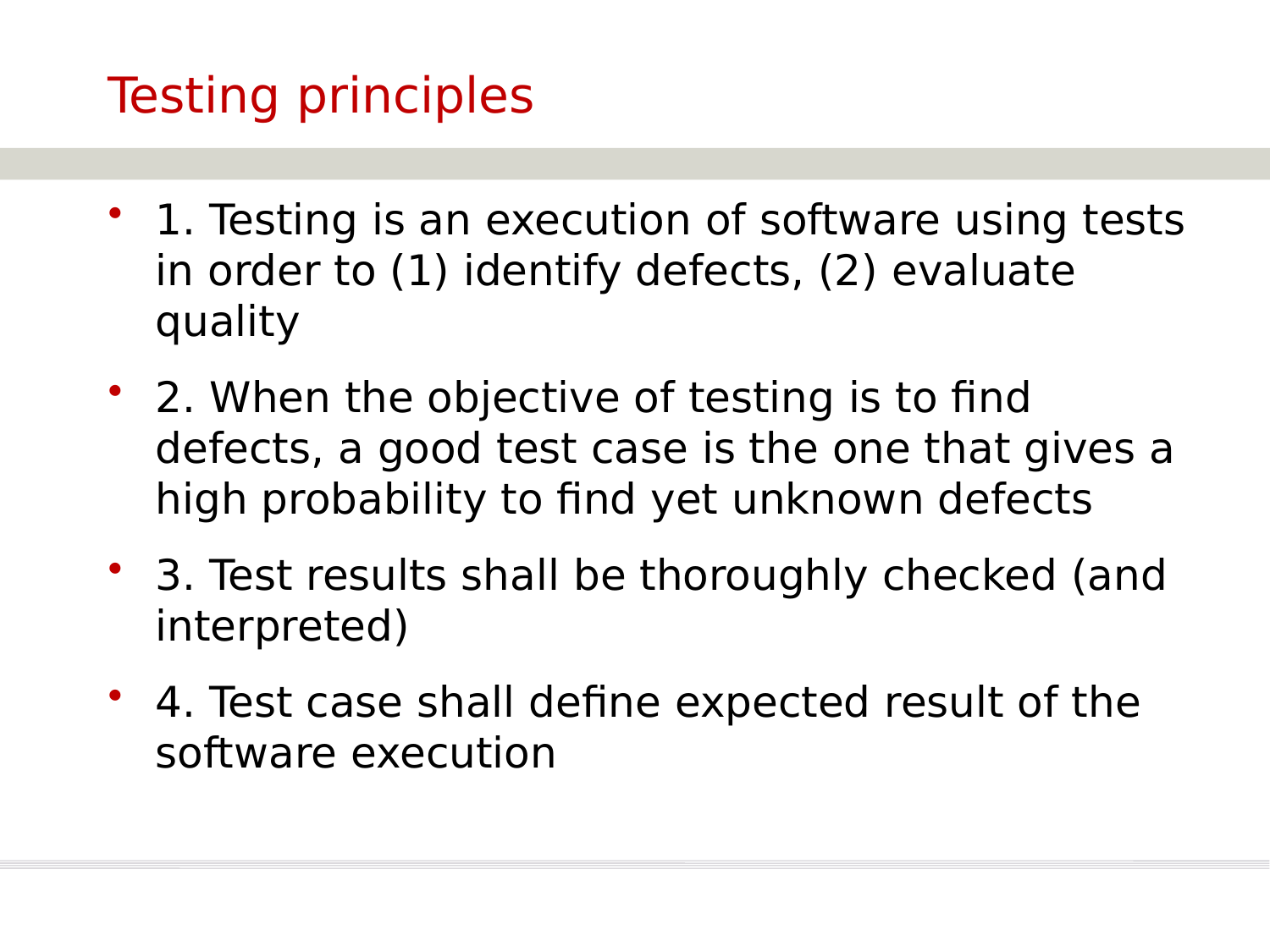

# Testing principles
1. Testing is an execution of software using tests in order to (1) identify defects, (2) evaluate quality
2. When the objective of testing is to find defects, a good test case is the one that gives a high probability to find yet unknown defects
3. Test results shall be thoroughly checked (and interpreted)
4. Test case shall define expected result of the software execution